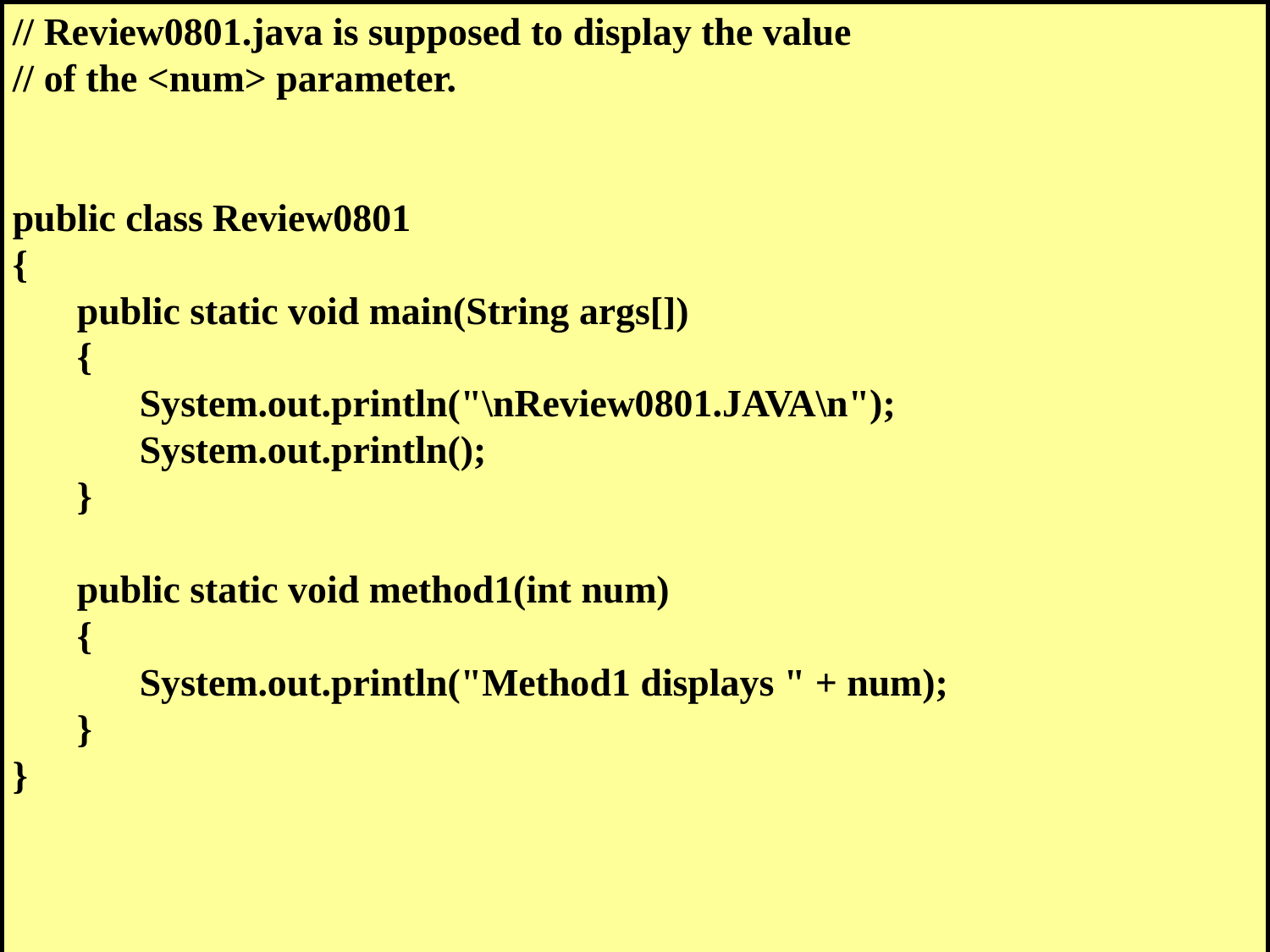

// Review0801.java is supposed to display the value
// of the <num> parameter.

public class Review0801
{
	public static void main(String args[])
	{
		System.out.println("\nReview0801.JAVA\n");
		System.out.println();
	}

	public static void method1(int num)
	{
		System.out.println("Method1 displays " + num);
	}
}